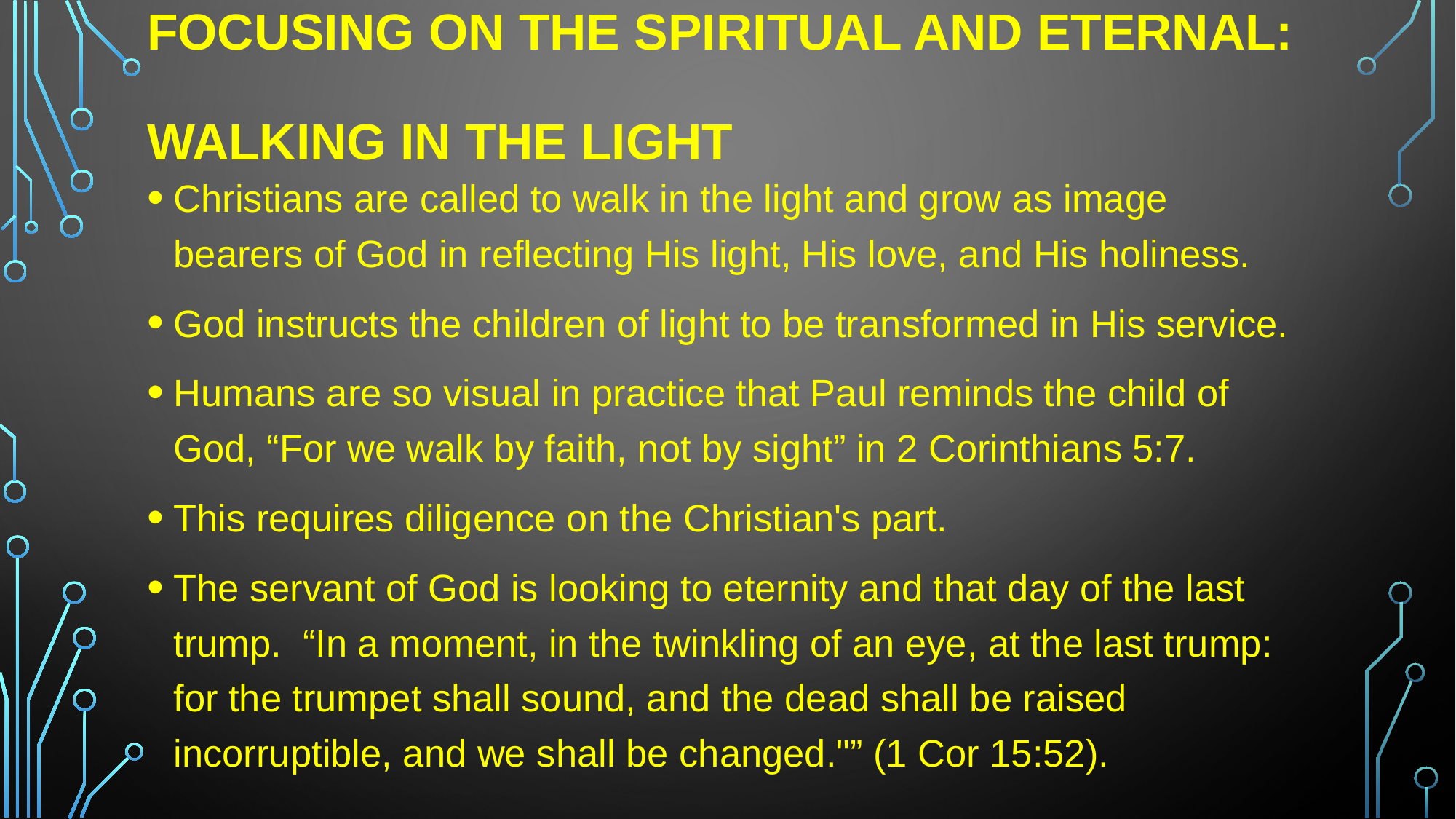

# Focusing on The Spiritual and Eternal: Walking In The Light
Christians are called to walk in the light and grow as image bearers of God in reflecting His light, His love, and His holiness.
God instructs the children of light to be transformed in His service.
Humans are so visual in practice that Paul reminds the child of God, “For we walk by faith, not by sight” in 2 Corinthians 5:7.
This requires diligence on the Christian's part.
The servant of God is looking to eternity and that day of the last trump.  “In a moment, in the twinkling of an eye, at the last trump: for the trumpet shall sound, and the dead shall be raised incorruptible, and we shall be changed."” (1 Cor 15:52).